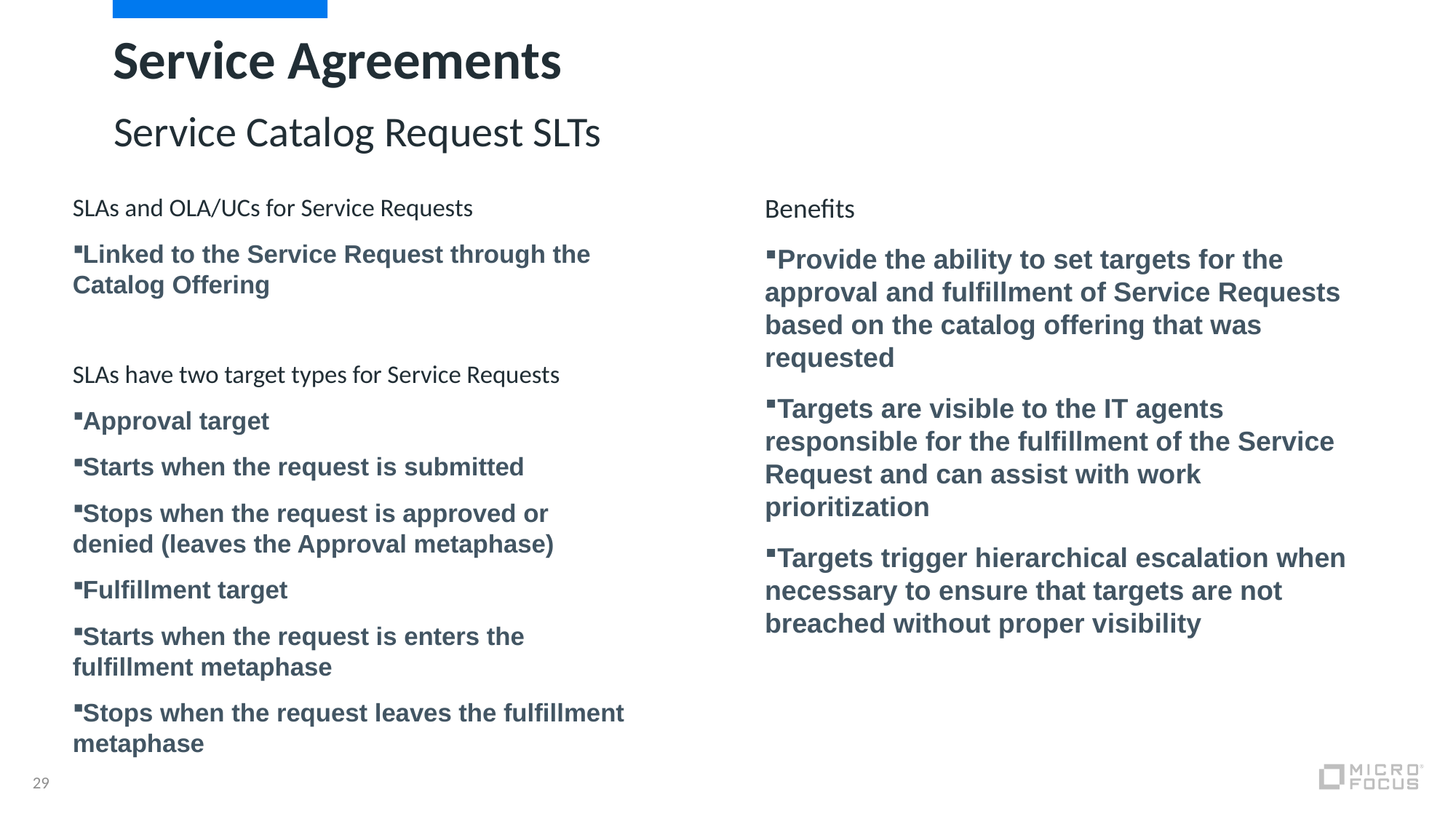

# Service Agreements
Service Catalog Request SLTs
Benefits
Provide the ability to set targets for the approval and fulfillment of Service Requests based on the catalog offering that was requested
Targets are visible to the IT agents responsible for the fulfillment of the Service Request and can assist with work prioritization
Targets trigger hierarchical escalation when necessary to ensure that targets are not breached without proper visibility

SLAs and OLA/UCs for Service Requests
Linked to the Service Request through the Catalog Offering

SLAs have two target types for Service Requests
Approval target
Starts when the request is submitted
Stops when the request is approved or denied (leaves the Approval metaphase)
Fulfillment target
Starts when the request is enters the fulfillment metaphase
Stops when the request leaves the fulfillment metaphase
29